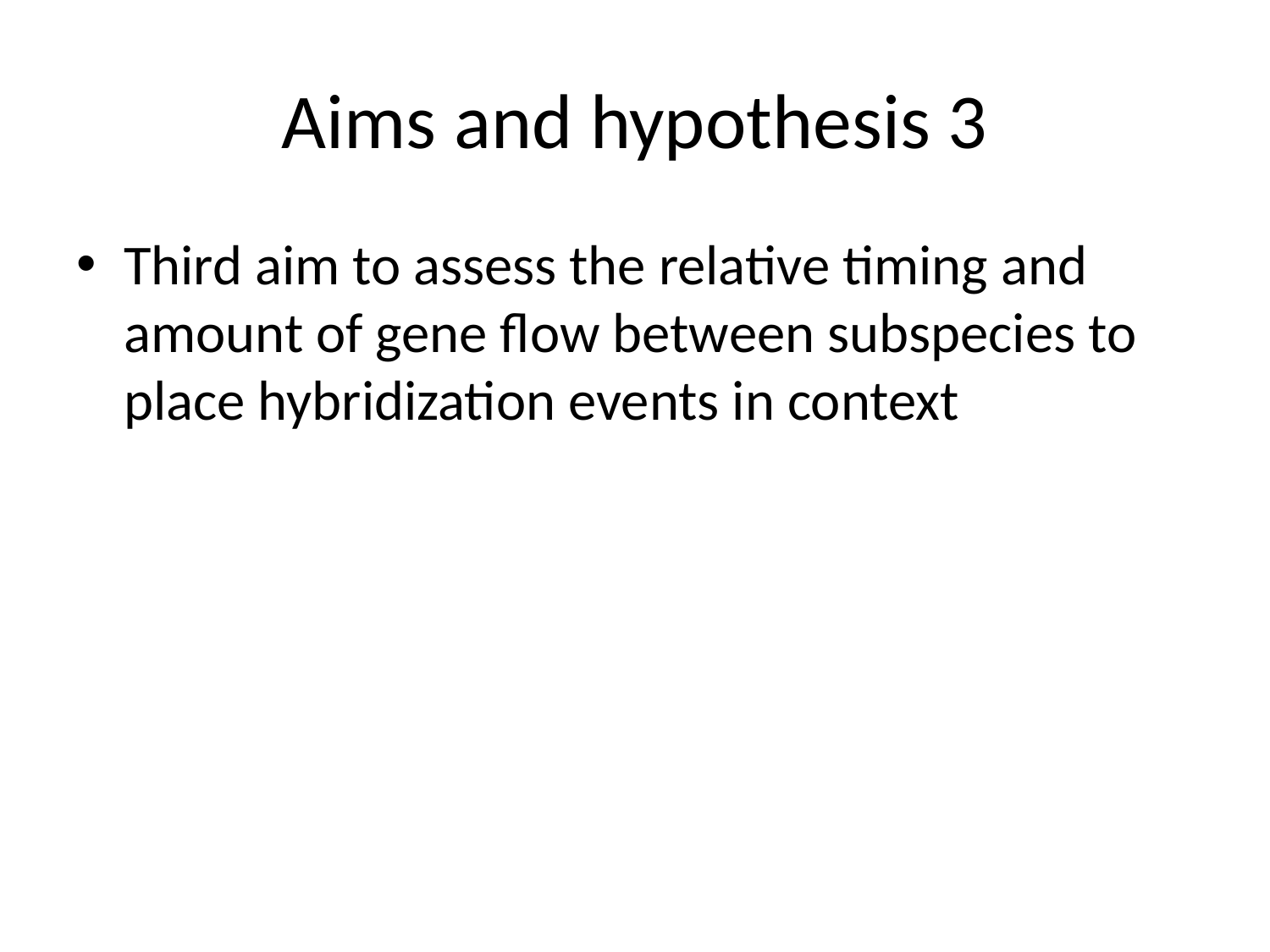

# Aims and hypothesis 3
Third aim to assess the relative timing and amount of gene flow between subspecies to place hybridization events in context